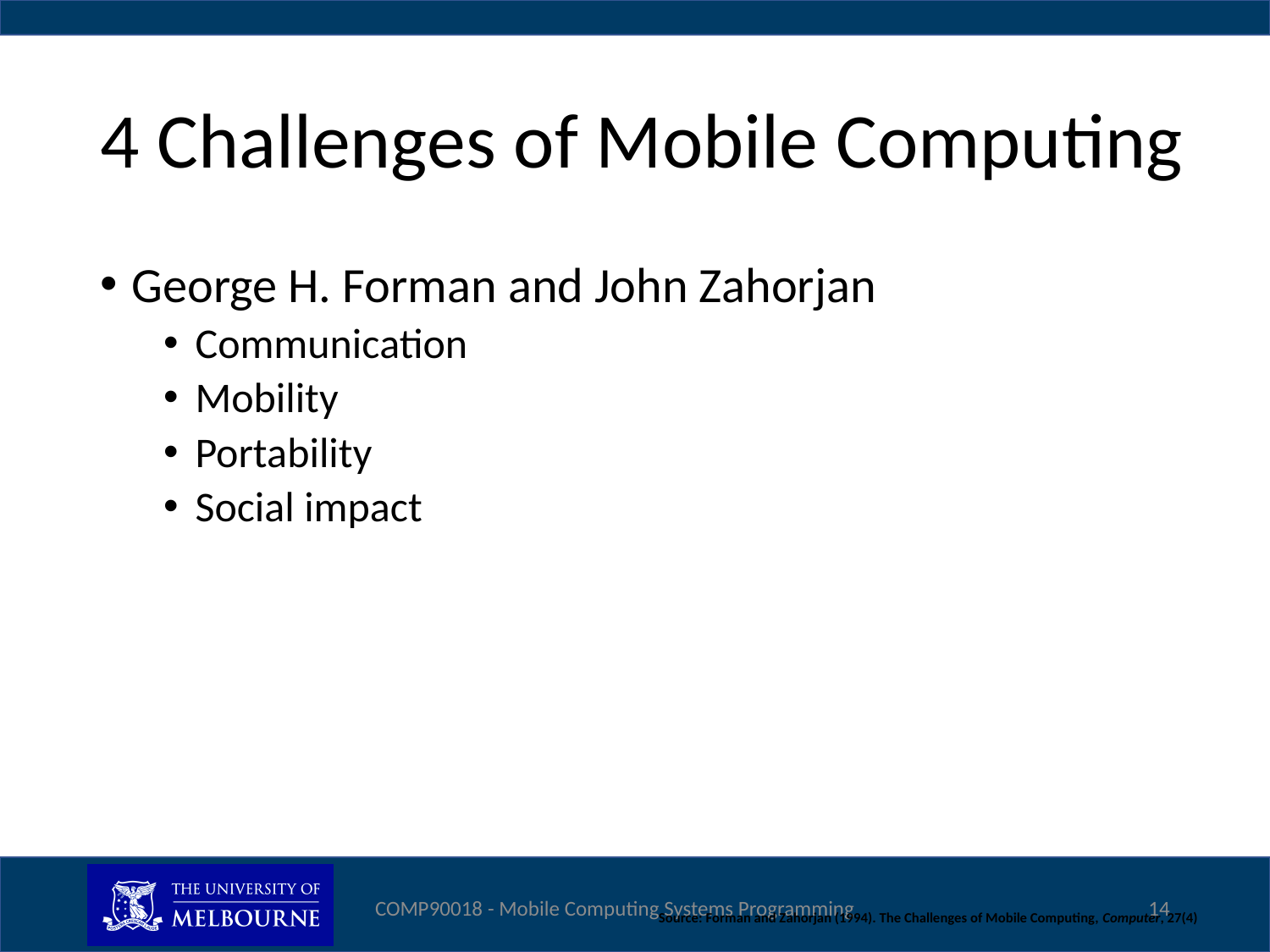

# 4 Challenges of Mobile Computing
George H. Forman and John Zahorjan
Communication
Mobility
Portability
Social impact
COMP90018 - Mobile Computing Systems Programming
14
Source: Forman and Zahorjan (1994). The Challenges of Mobile Computing, Computer, 27(4)